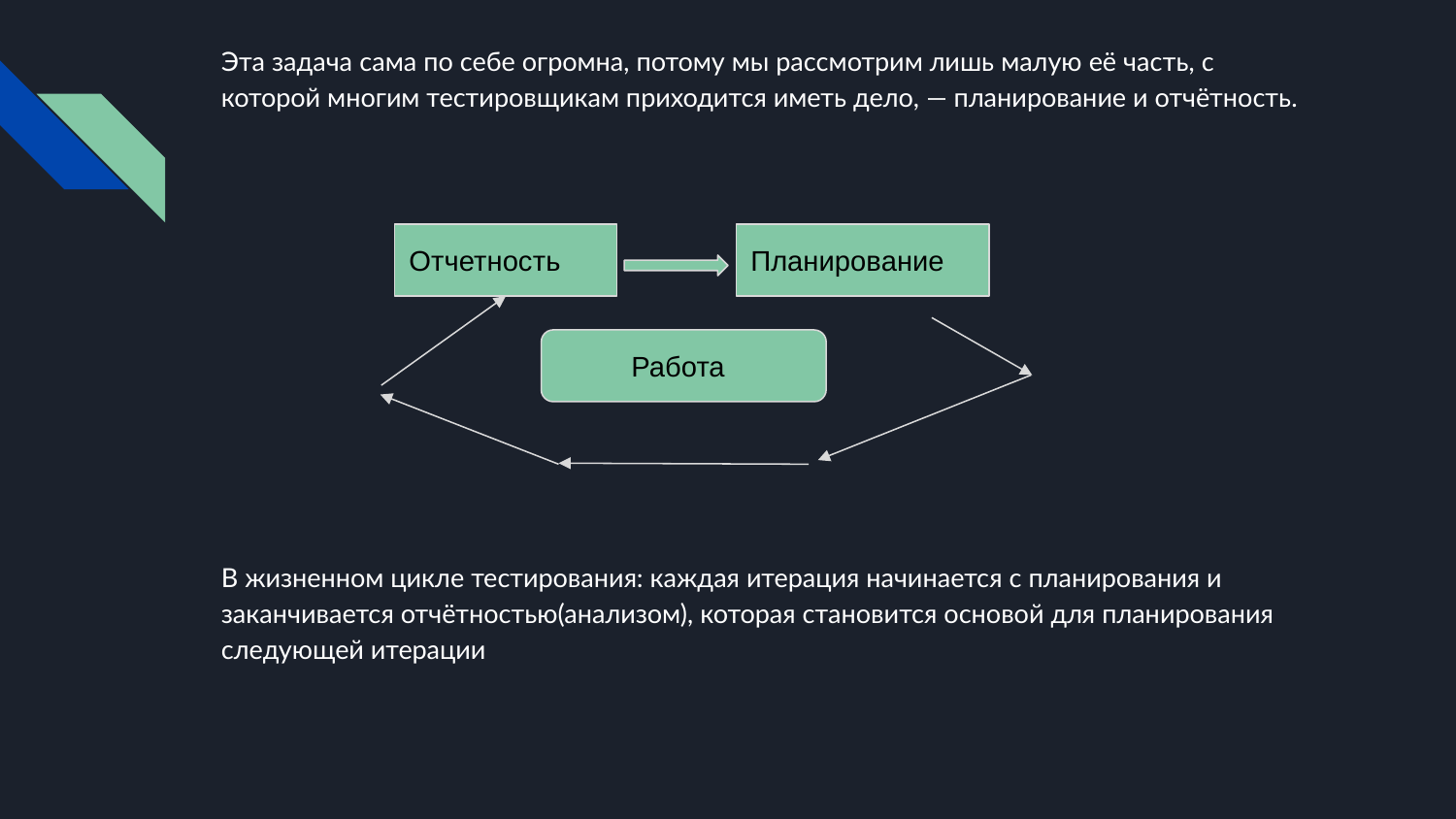

Эта задача сама по себе огромна, потому мы рассмотрим лишь малую её часть, с которой многим тестировщикам приходится иметь дело, — планирование и отчётность.

В жизненном цикле тестирования: каждая итерация начинается с планирования и заканчивается отчётностью(анализом), которая становится основой для планирования следующей итерации

Отчетность
Планирование

         Работа